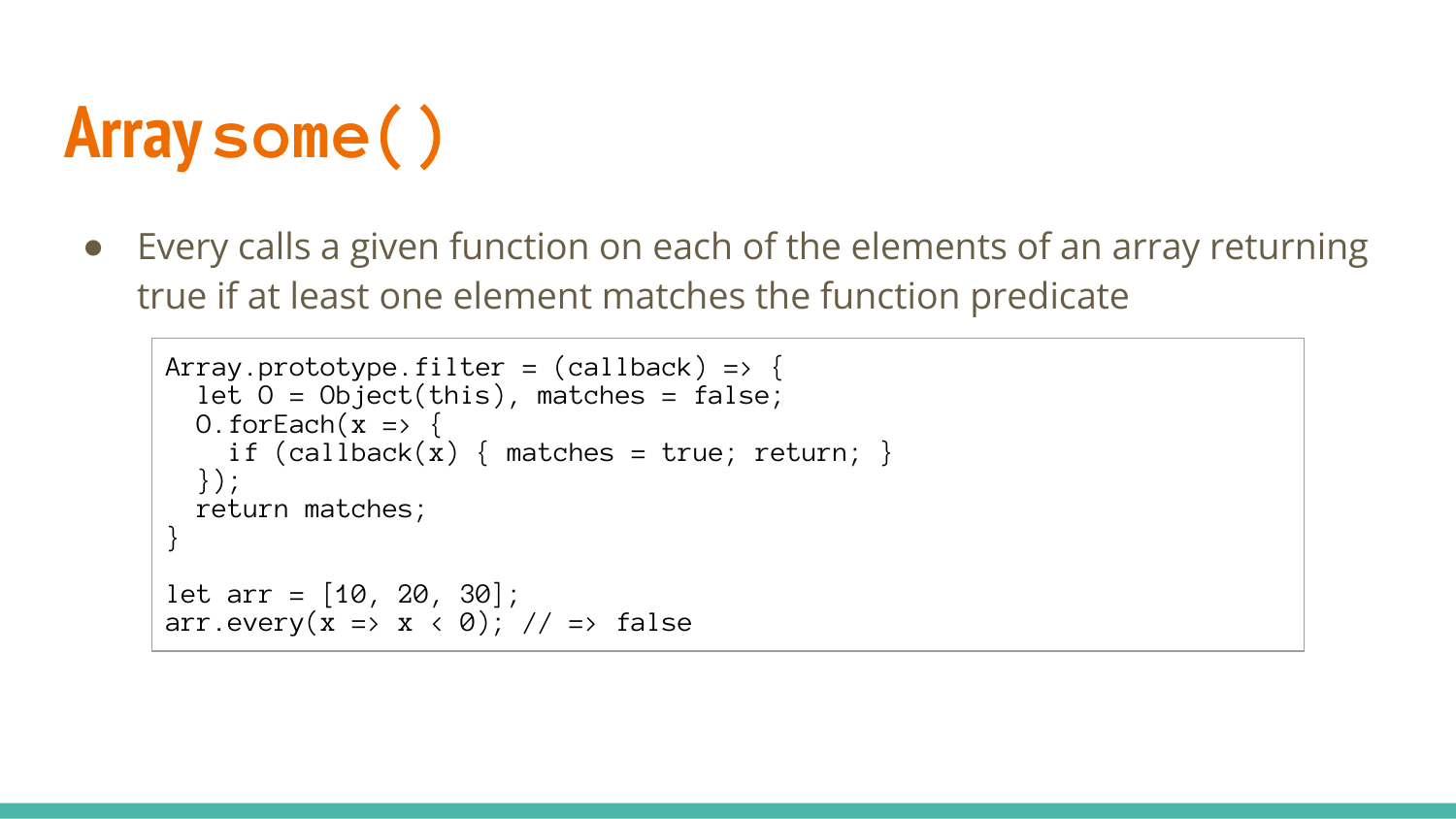

# Array some()

Every calls a given function on each of the elements of an array returning true if at least one element matches the function predicate
| Array.prototype.filter = (callback) => { let O = Object(this), matches = false; O.forEach(x => { if (callback(x) { matches = true; return; } }); return matches; } let arr = [10, 20, 30]; arr.every(x => x < 0); // => false |
| --- |